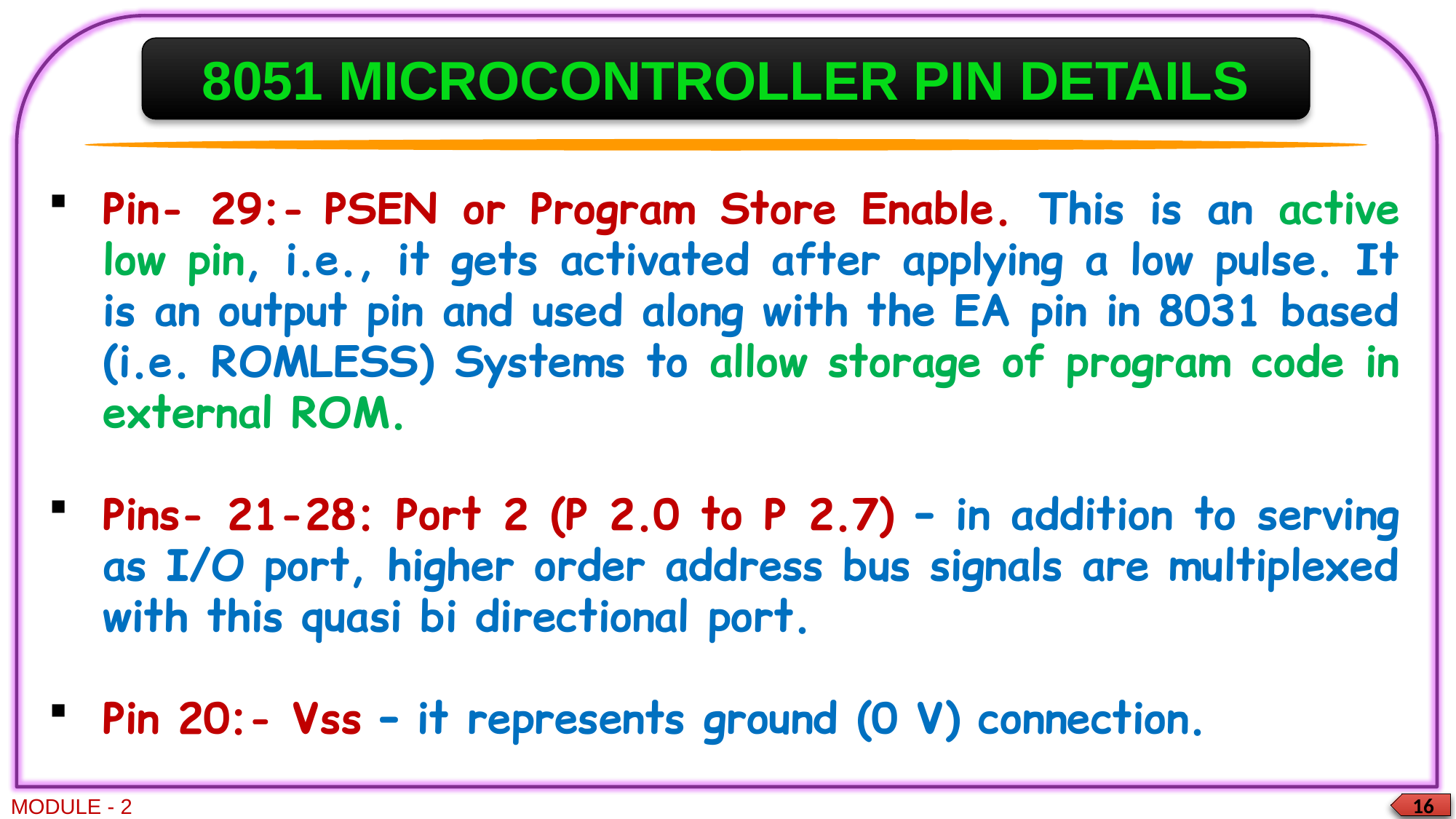

8051 MICROCONTROLLER PIN DETAILS

Pin- 29:- PSEN or Program Store Enable. This is an active low pin, i.e., it gets activated after applying a low pulse. It is an output pin and used along with the EA pin in 8031 based (i.e. ROMLESS) Systems to allow storage of program code in external ROM.

Pins- 21-28: Port 2 (P 2.0 to P 2.7) – in addition to serving as I/O port, higher order address bus signals are multiplexed with this quasi bi directional port.

Pin 20:- Vss – it represents ground (0 V) connection.
MODULE - 2
16